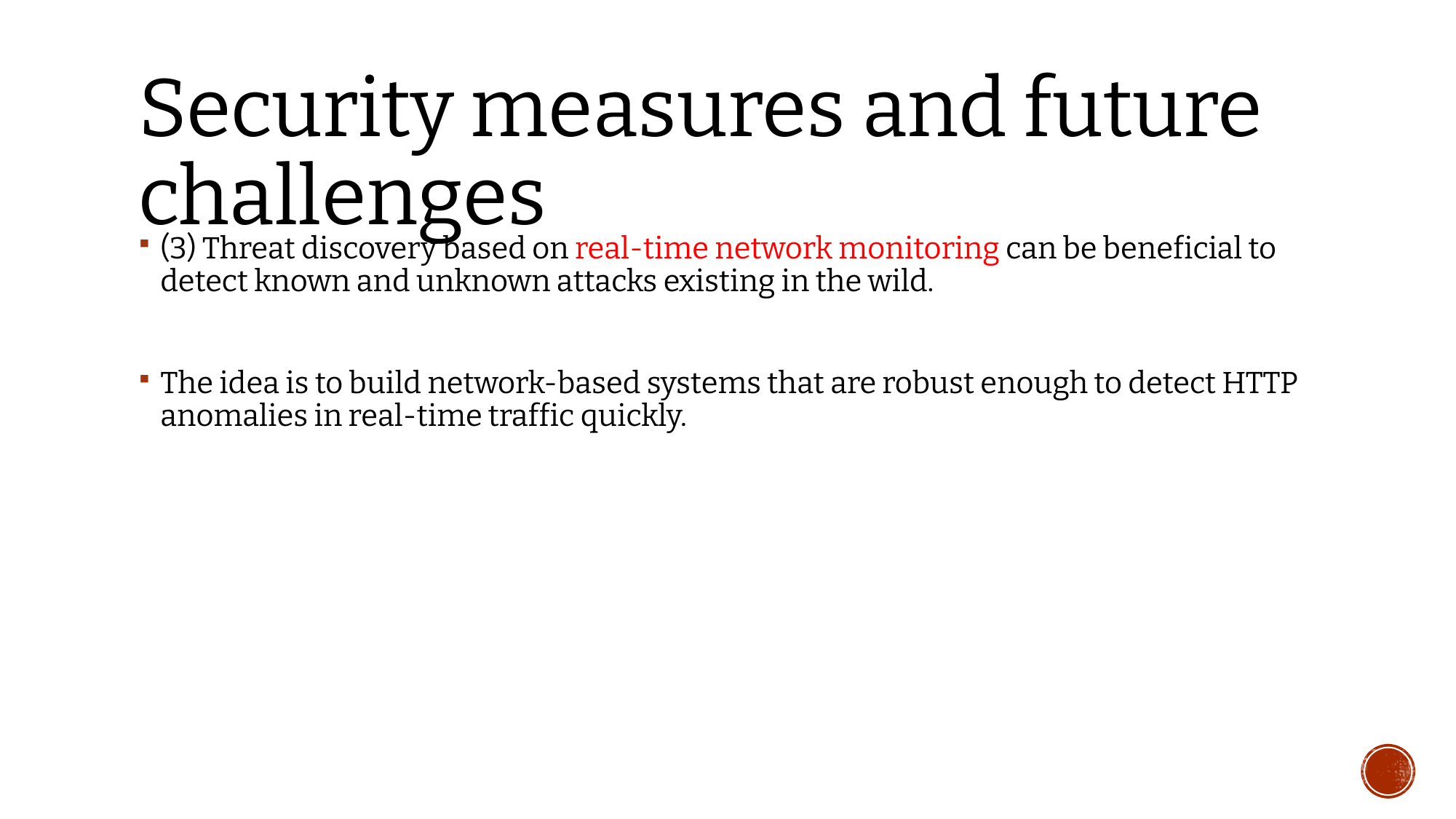

# Security measures and future challenges
(3) Threat discovery based on real-time network monitoring can be beneficial to detect known and unknown attacks existing in the wild.

The idea is to build network-based systems that are robust enough to detect HTTP anomalies in real-time traffic quickly.